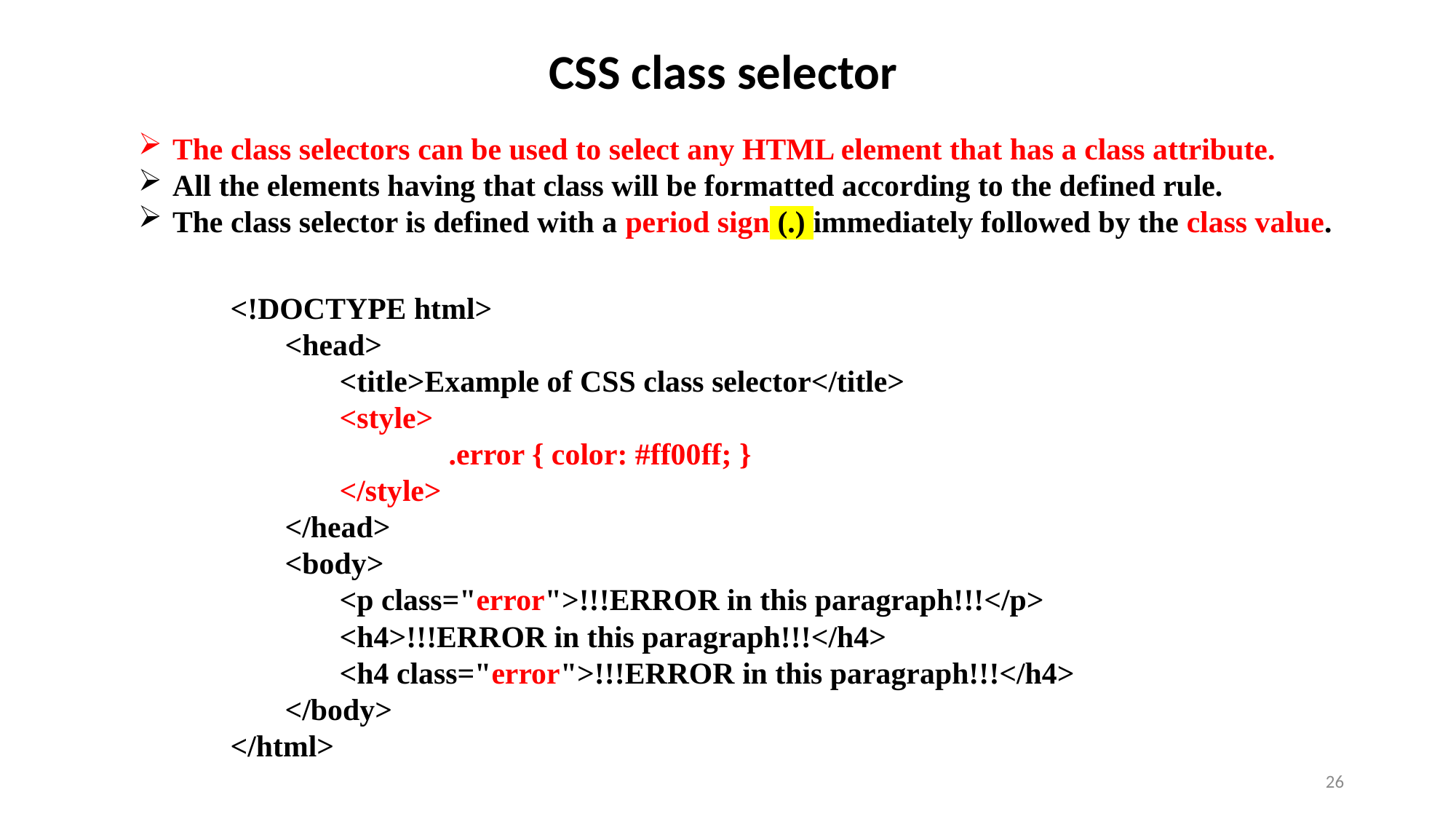

CSS class selector
The class selectors can be used to select any HTML element that has a class attribute.
All the elements having that class will be formatted according to the defined rule.
The class selector is defined with a period sign (.) immediately followed by the class value.
<!DOCTYPE html>
<head>
<title>Example of CSS class selector</title>
<style>
	.error { color: #ff00ff; }
</style>
</head>
<body>
<p class="error">!!!ERROR in this paragraph!!!</p>
<h4>!!!ERROR in this paragraph!!!</h4>
<h4 class="error">!!!ERROR in this paragraph!!!</h4>
</body>
</html>
26